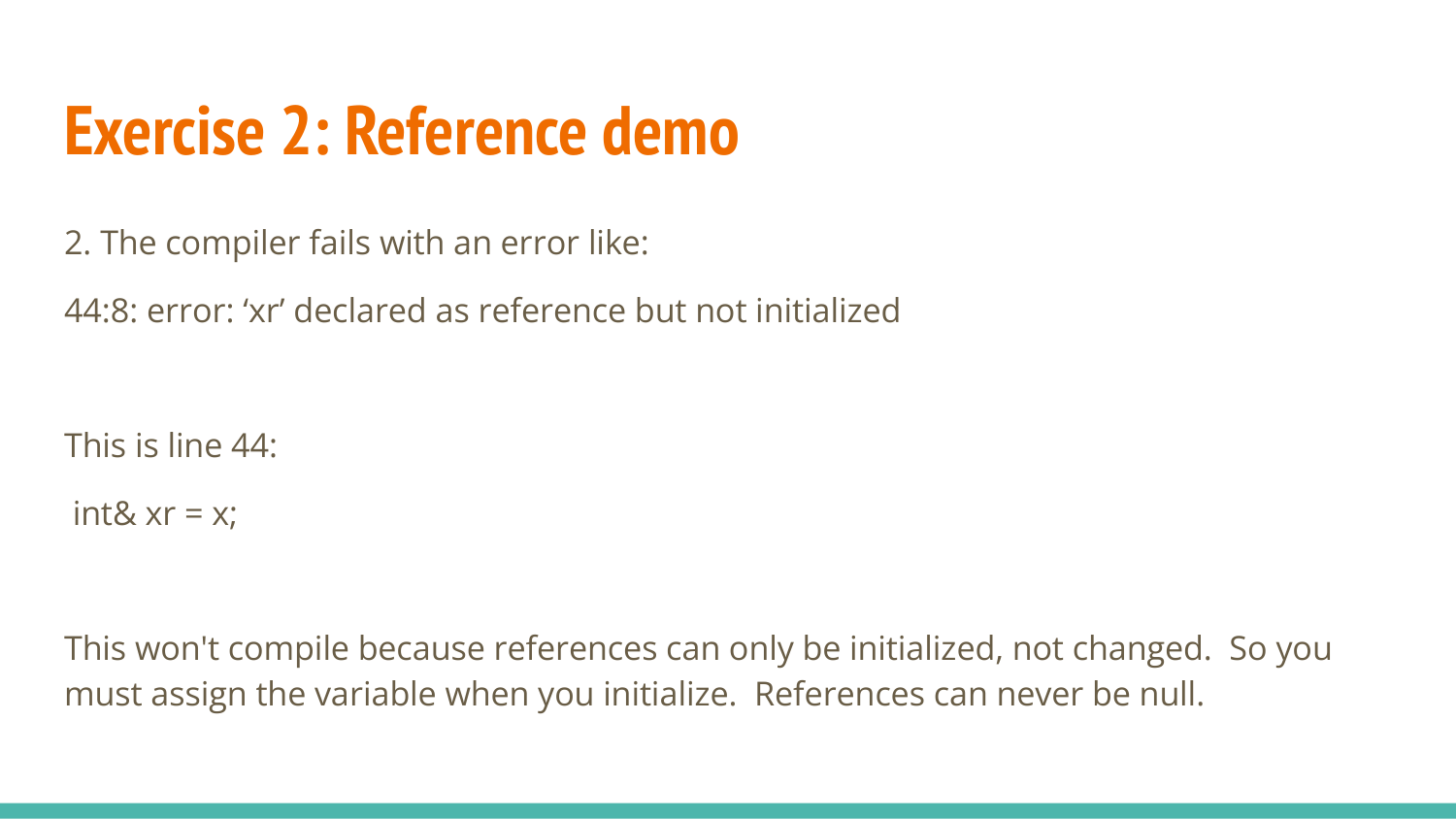

# Exercise 2: Reference demo
2. The compiler fails with an error like:
44:8: error: ‘xr’ declared as reference but not initialized

This is line 44:
 int& xr = x;

This won't compile because references can only be initialized, not changed.  So you must assign the variable when you initialize.  References can never be null.